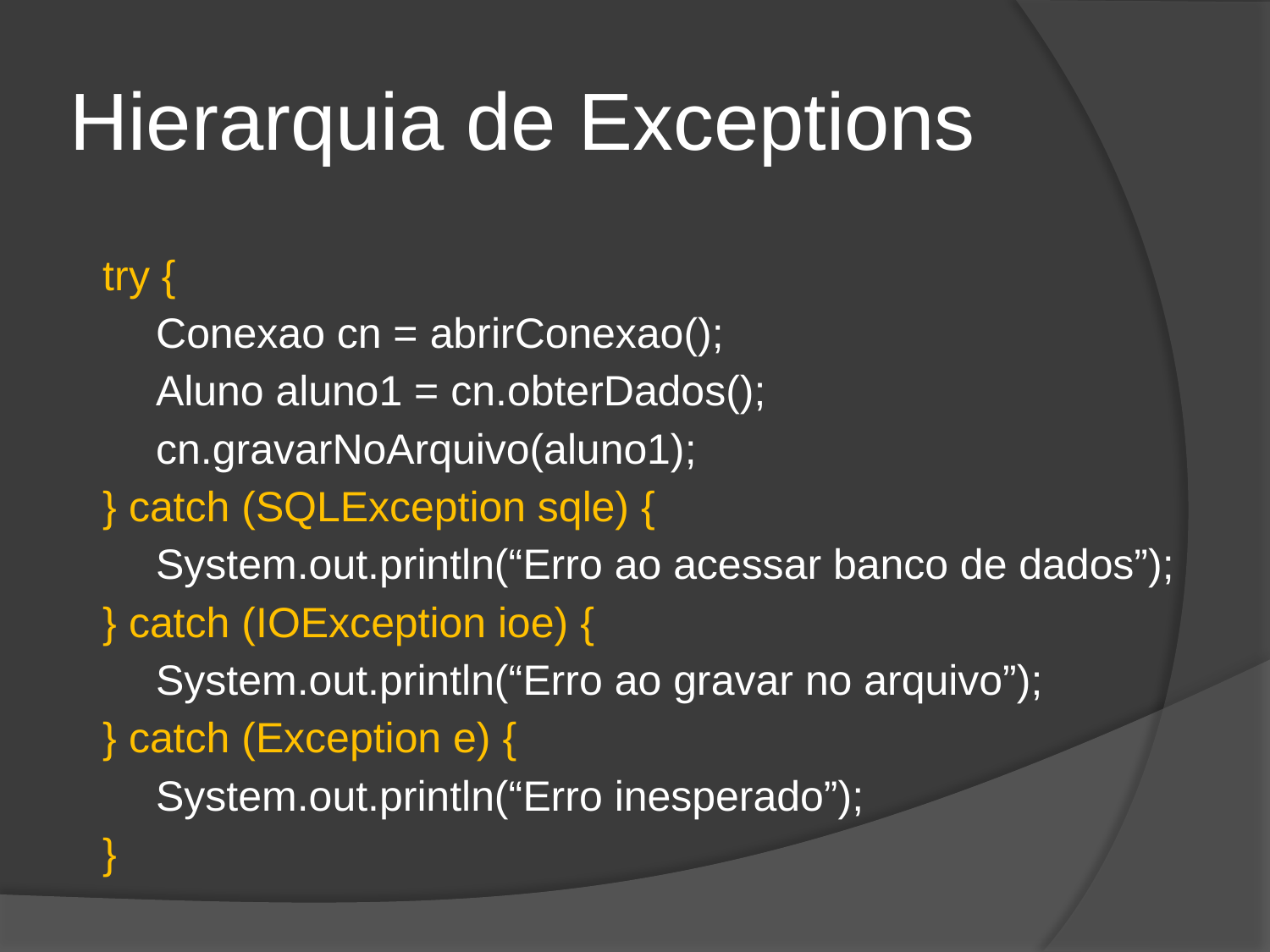

# Hierarquia de Exceptions
try {
	Conexao cn = abrirConexao();
	Aluno aluno1 = cn.obterDados();
	cn.gravarNoArquivo(aluno1);
} catch (SQLException sqle) {
	System.out.println(“Erro ao acessar banco de dados”);
} catch (IOException ioe) {
	System.out.println(“Erro ao gravar no arquivo”);
} catch (Exception e) {
	System.out.println(“Erro inesperado”);
}